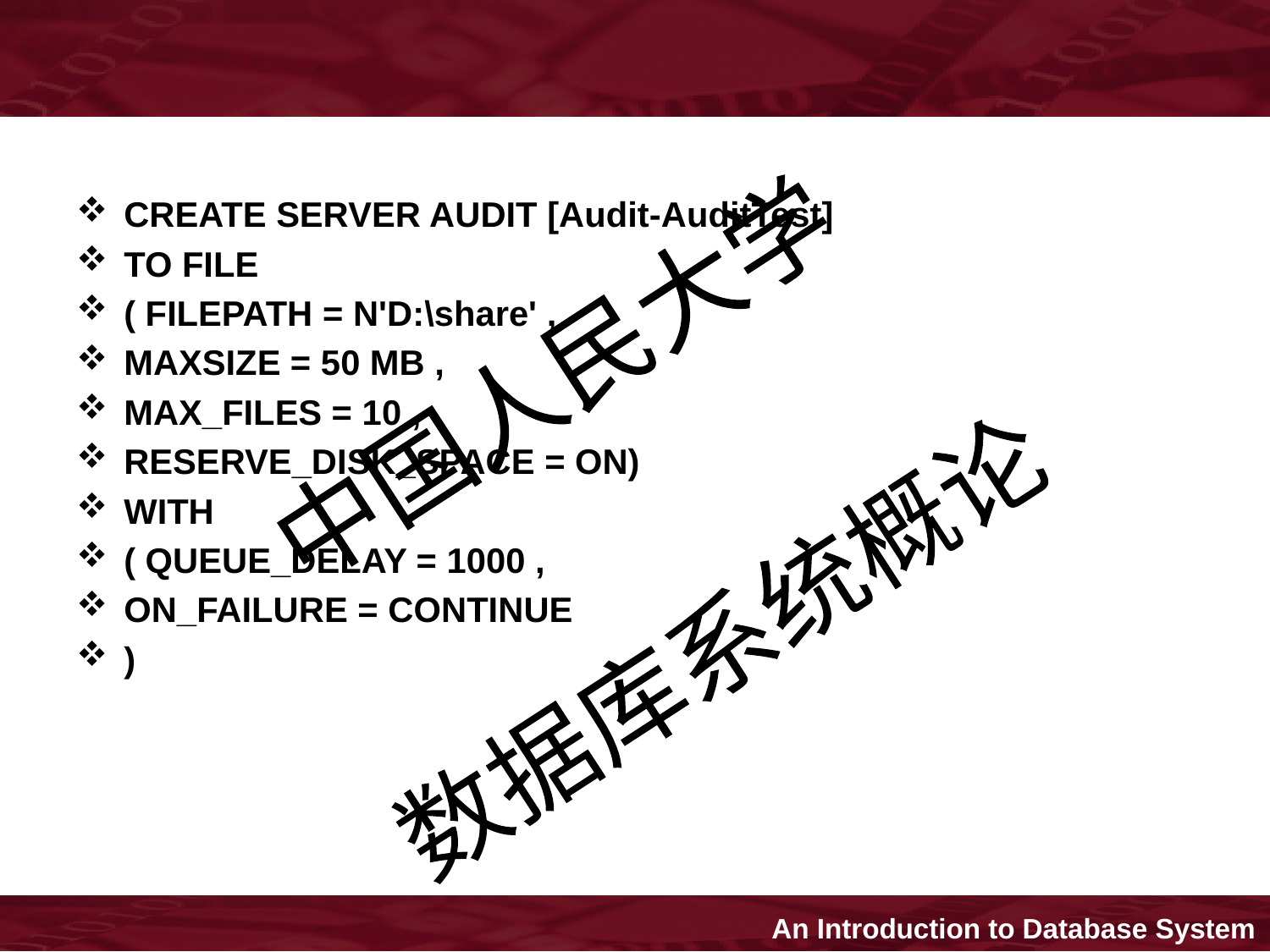

#
CREATE SERVER AUDIT [Audit-AuditTest]
TO FILE
( FILEPATH = N'D:\share' ,
MAXSIZE = 50 MB ,
MAX_FILES = 10 ,
RESERVE_DISK_SPACE = ON)
WITH
( QUEUE_DELAY = 1000 ,
ON_FAILURE = CONTINUE
)